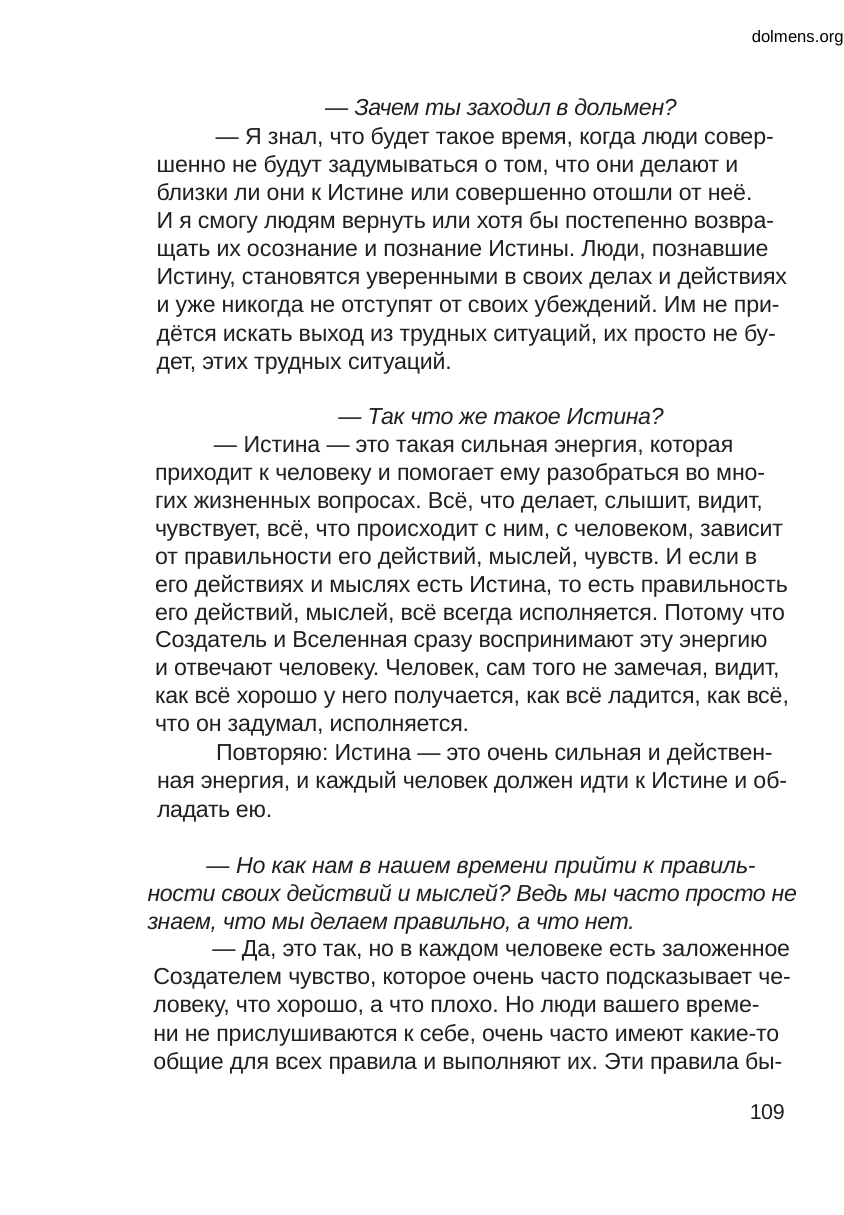

dolmens.org

— Зачем ты заходил в дольмен?

— Я знал, что будет такое время, когда люди совер-
шенно не будут задумываться о том, что они делают и
близки ли они к Истине или совершенно отошли от неё.
И я смогу людям вернуть или хотя бы постепенно возвра-
щать их осознание и познание Истины. Люди, познавшие
Истину, становятся уверенными в своих делах и действиях
и уже никогда не отступят от своих убеждений. Им не при-
дётся искать выход из трудных ситуаций, их просто не бу-
дет, этих трудных ситуаций.

— Так что же такое Истина?

— Истина — это такая сильная энергия, которая
приходит к человеку и помогает ему разобраться во мно-
гих жизненных вопросах. Всё, что делает, слышит, видит,
чувствует, всё, что происходит с ним, с человеком, зависит
от правильности его действий, мыслей, чувств. И если в
его действиях и мыслях есть Истина, то есть правильность
его действий, мыслей, всё всегда исполняется. Потому что
Создатель и Вселенная сразу воспринимают эту энергию
и отвечают человеку. Человек, сам того не замечая, видит,
как всё хорошо у него получается, как всё ладится, как всё,
что он задумал, исполняется.

Повторяю: Истина — это очень сильная и действен-
ная энергия, и каждый человек должен идти к Истине и об-
ладать ею.

— Но как нам в нашем времени прийти к правиль-
ности своих действий и мыслей? Ведь мы часто просто не
знаем, что мы делаем правильно, а что нет.

— Да, это так, но в каждом человеке есть заложенное
Создателем чувство, которое очень часто подсказывает че-
ловеку, что хорошо, а что плохо. Но люди вашего време-
ни не прислушиваются к себе, очень часто имеют какие-то
общие для всех правила и выполняют их. Эти правила бы-

109